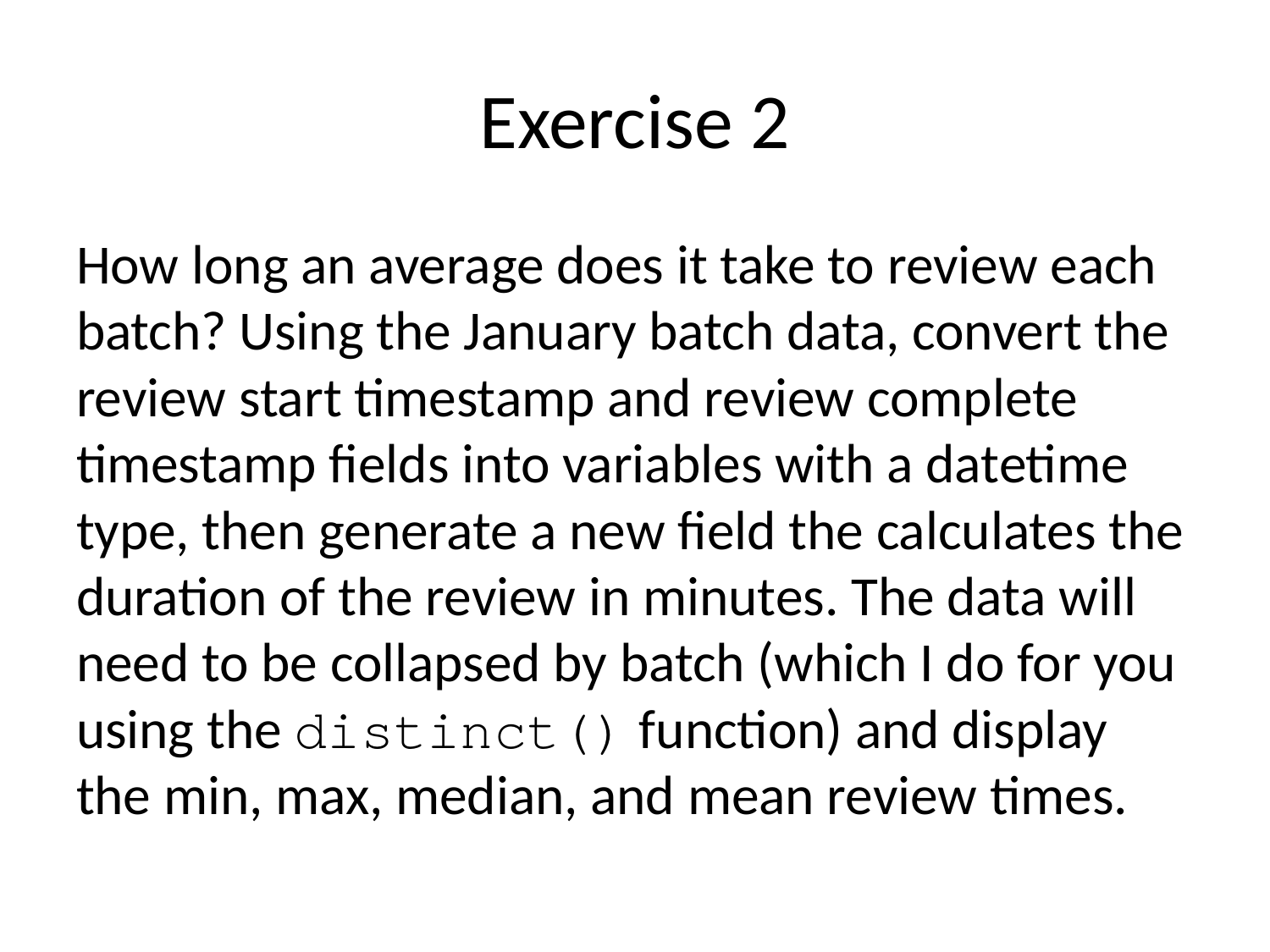

# Exercise 2
How long an average does it take to review each batch? Using the January batch data, convert the review start timestamp and review complete timestamp fields into variables with a datetime type, then generate a new field the calculates the duration of the review in minutes. The data will need to be collapsed by batch (which I do for you using the distinct() function) and display the min, max, median, and mean review times.